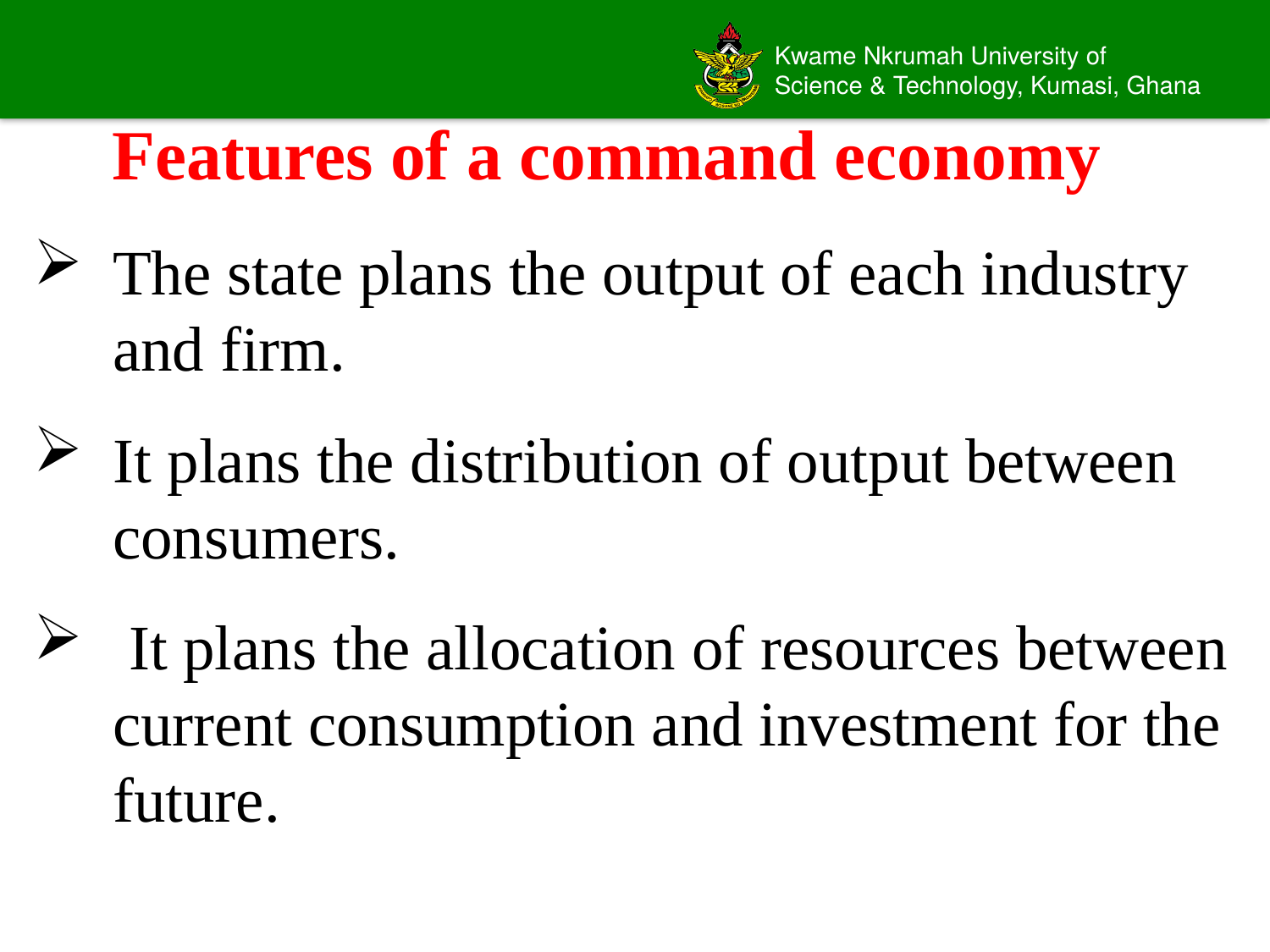

# Features of a command economy
The state plans the output of each industry and firm.
It plans the distribution of output between consumers.
 It plans the allocation of resources between current consumption and investment for the future.